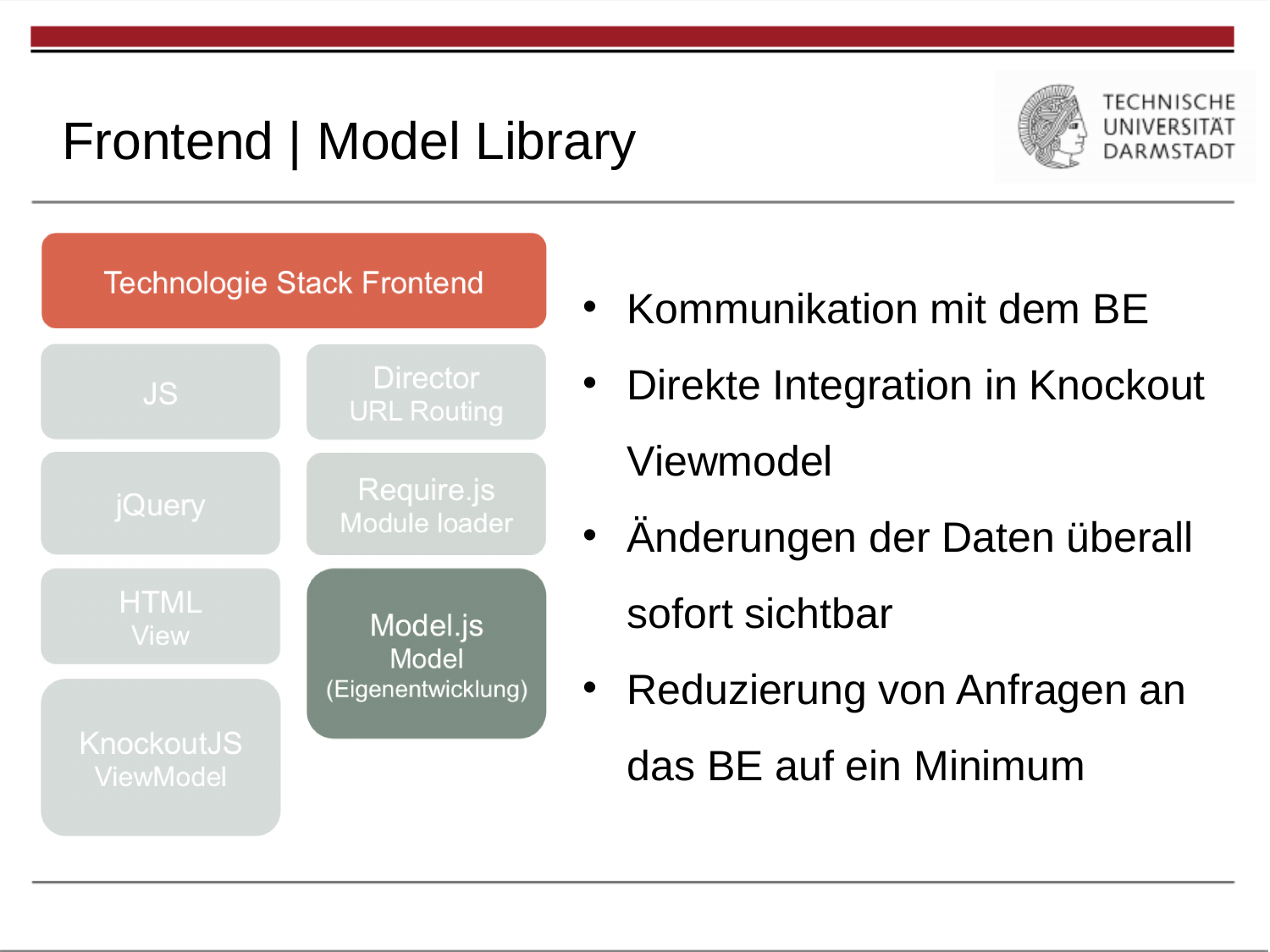

# Gliederung
Frontend | Model Library

Kommunikation mit dem BE
Direkte Integration in Knockout Viewmodel
Änderungen der Daten überall sofort sichtbar
Reduzierung von Anfragen an das BE auf ein Minimum